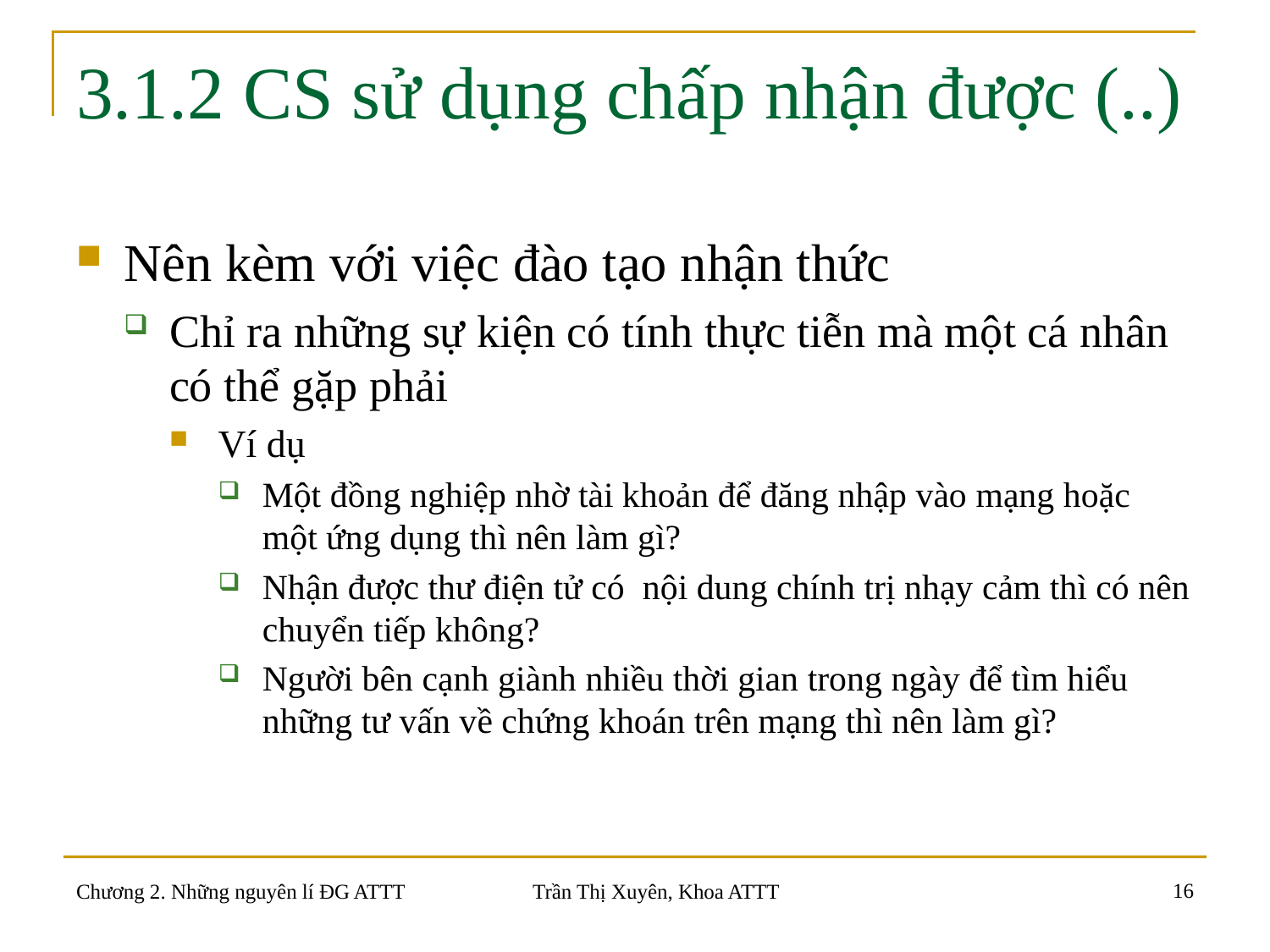

# 3.1.2 CS sử dụng chấp nhận được (..)
Nên kèm với việc đào tạo nhận thức
Chỉ ra những sự kiện có tính thực tiễn mà một cá nhân có thể gặp phải
Ví dụ
Một đồng nghiệp nhờ tài khoản để đăng nhập vào mạng hoặc một ứng dụng thì nên làm gì?
Nhận được thư điện tử có  nội dung chính trị nhạy cảm thì có nên chuyển tiếp không?
Người bên cạnh giành nhiều thời gian trong ngày để tìm hiểu những tư vấn về chứng khoán trên mạng thì nên làm gì?
16
Chương 2. Những nguyên lí ĐG ATTT
Trần Thị Xuyên, Khoa ATTT